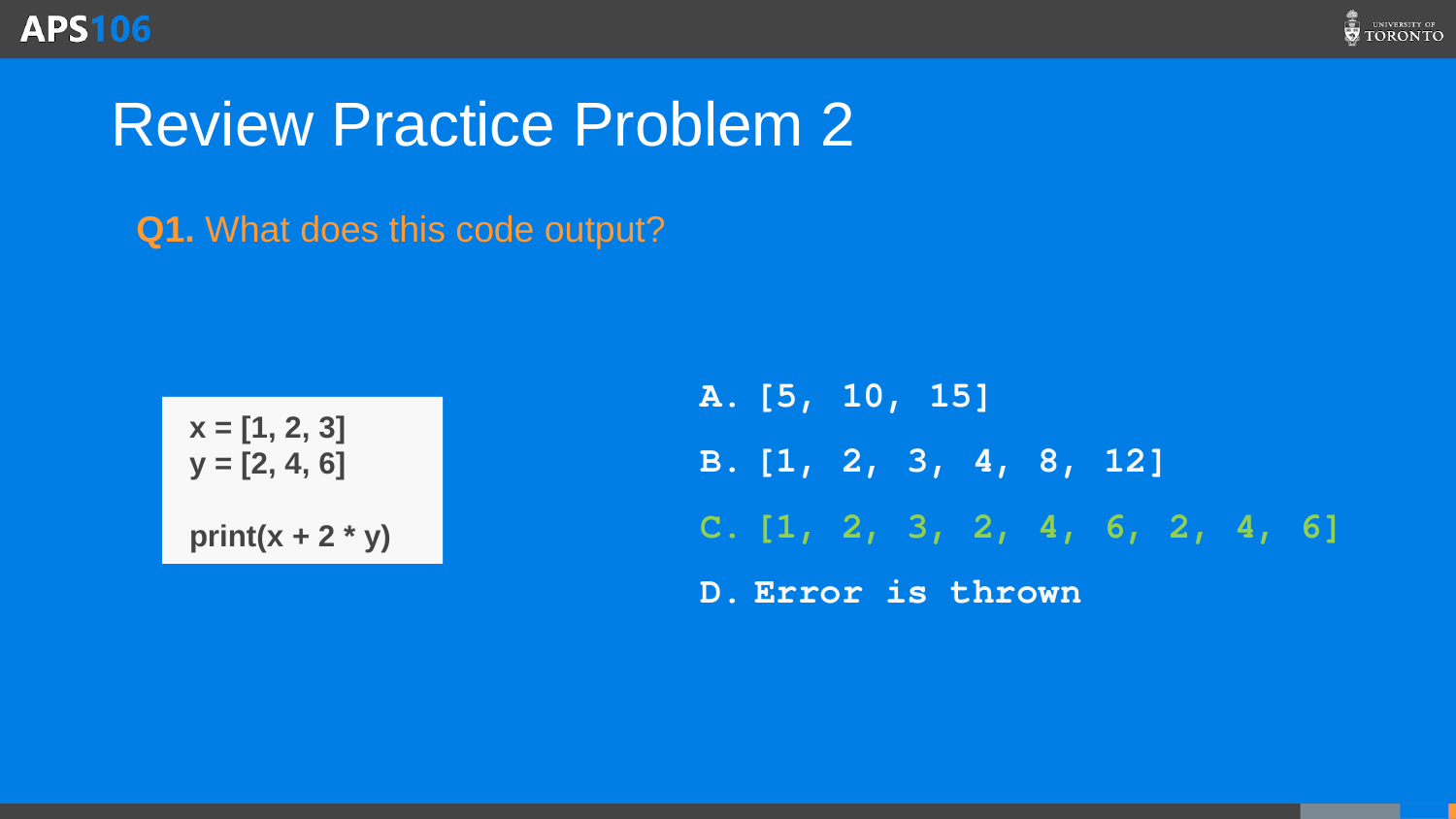

# Review Practice Problem 2
Q1. What does this code output?
[5, 10, 15]
[1, 2, 3, 4, 8, 12]
[1, 2, 3, 2, 4, 6, 2, 4, 6]
Error is thrown
x = [1, 2, 3]
y = [2, 4, 6]

print(x + 2 * y)